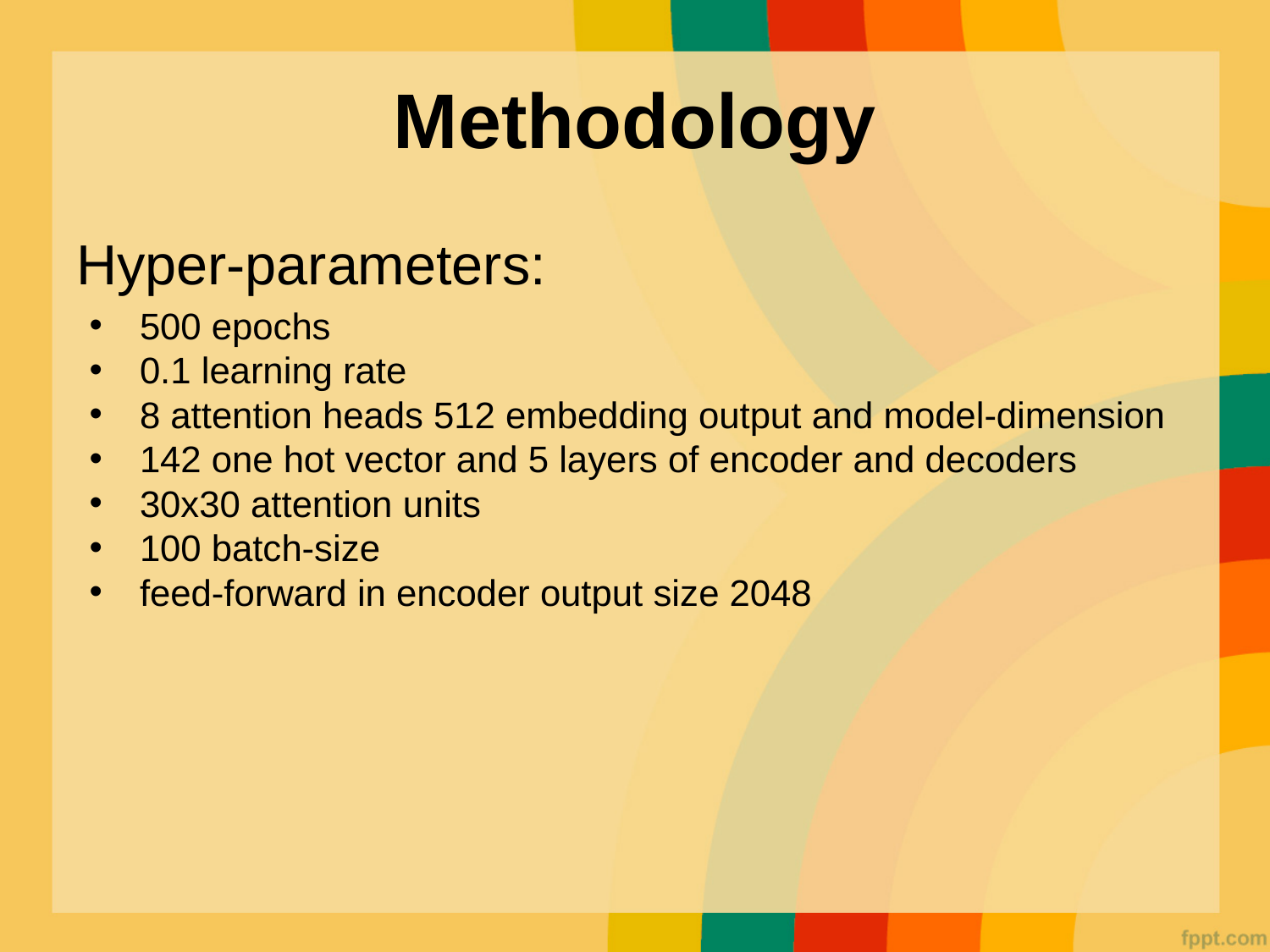

# Methodology
Hyper-parameters:
500 epochs
0.1 learning rate
8 attention heads 512 embedding output and model-dimension
142 one hot vector and 5 layers of encoder and decoders
30x30 attention units
100 batch-size
feed-forward in encoder output size 2048